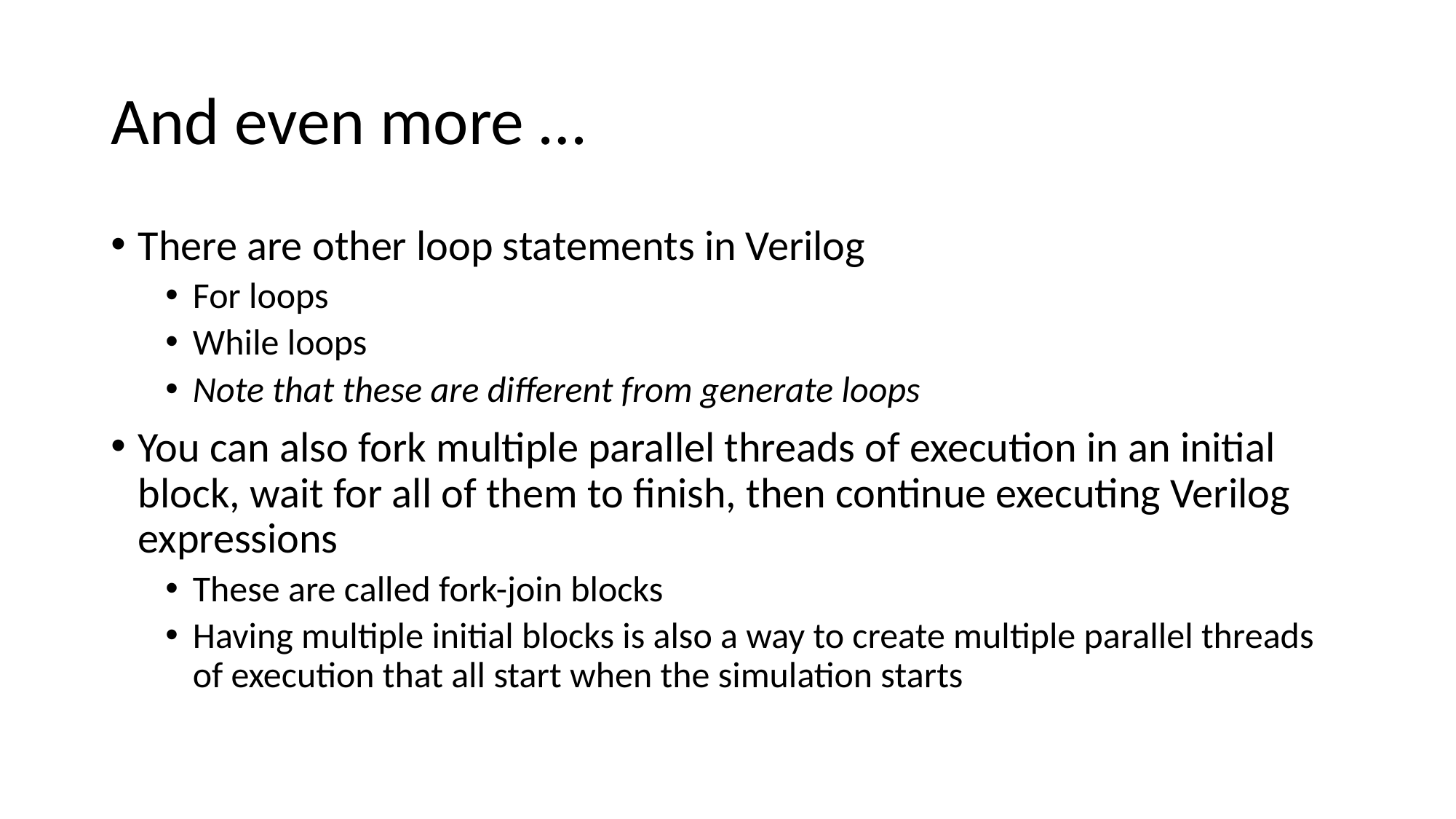

# And even more …
There are other loop statements in Verilog
For loops
While loops
Note that these are different from generate loops
You can also fork multiple parallel threads of execution in an initial block, wait for all of them to finish, then continue executing Verilog expressions
These are called fork-join blocks
Having multiple initial blocks is also a way to create multiple parallel threads of execution that all start when the simulation starts